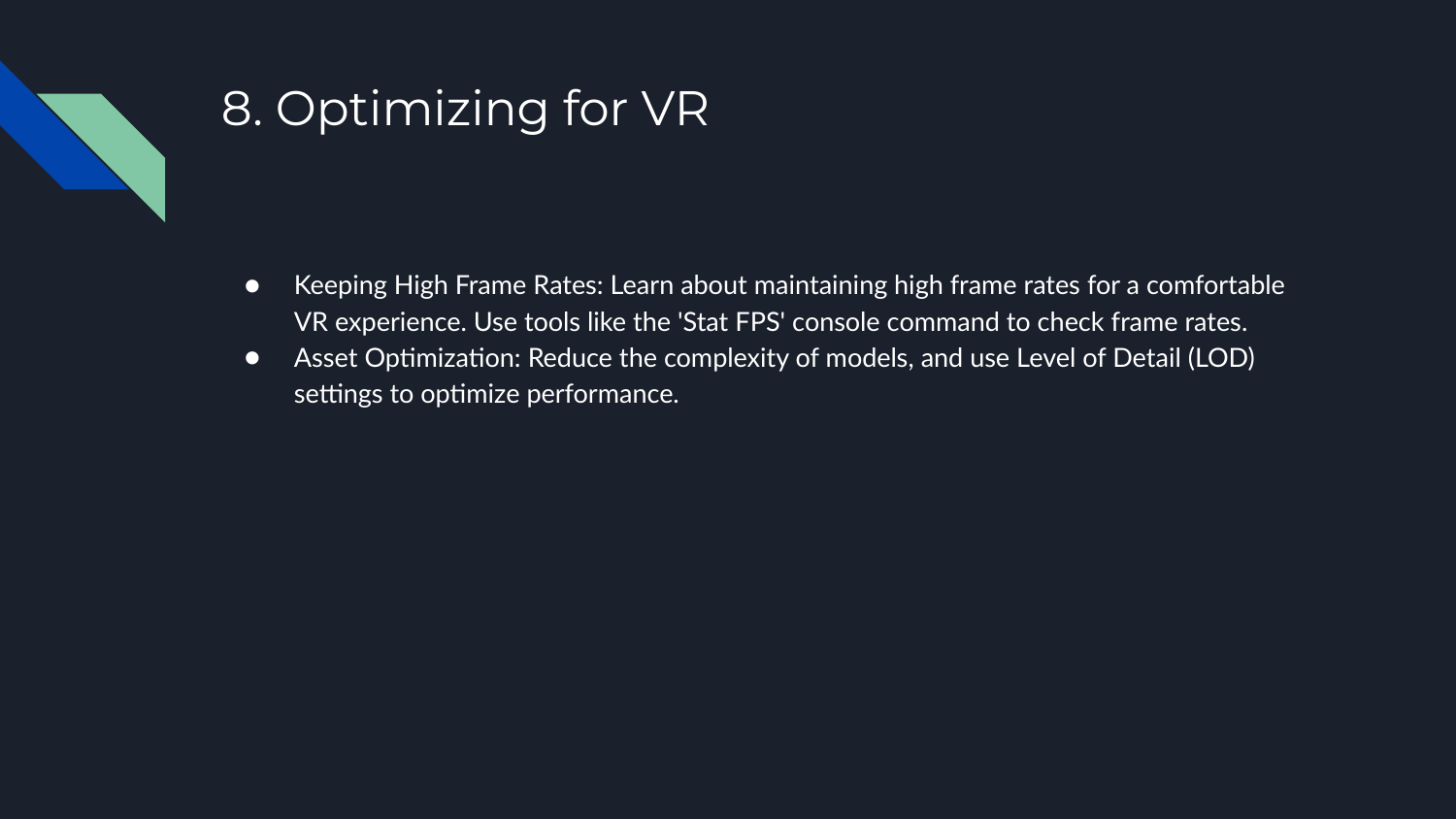

# 8. Optimizing for VR
Keeping High Frame Rates: Learn about maintaining high frame rates for a comfortable VR experience. Use tools like the 'Stat FPS' console command to check frame rates.
Asset Optimization: Reduce the complexity of models, and use Level of Detail (LOD) settings to optimize performance.